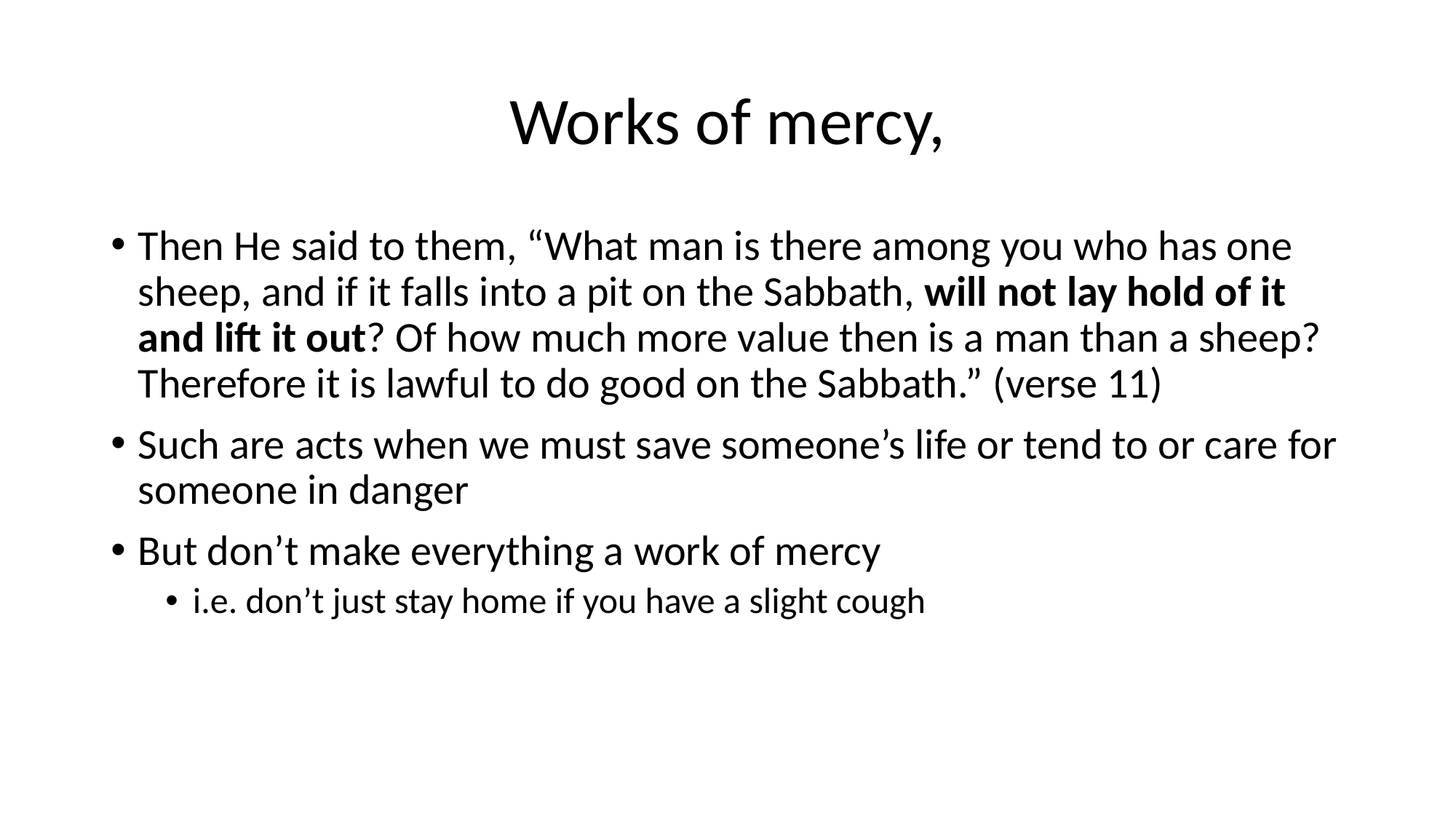

# Works of mercy,
Then He said to them, “What man is there among you who has one sheep, and if it falls into a pit on the Sabbath, will not lay hold of it and lift it out? Of how much more value then is a man than a sheep? Therefore it is lawful to do good on the Sabbath.” (verse 11)
Such are acts when we must save someone’s life or tend to or care for someone in danger
But don’t make everything a work of mercy
i.e. don’t just stay home if you have a slight cough